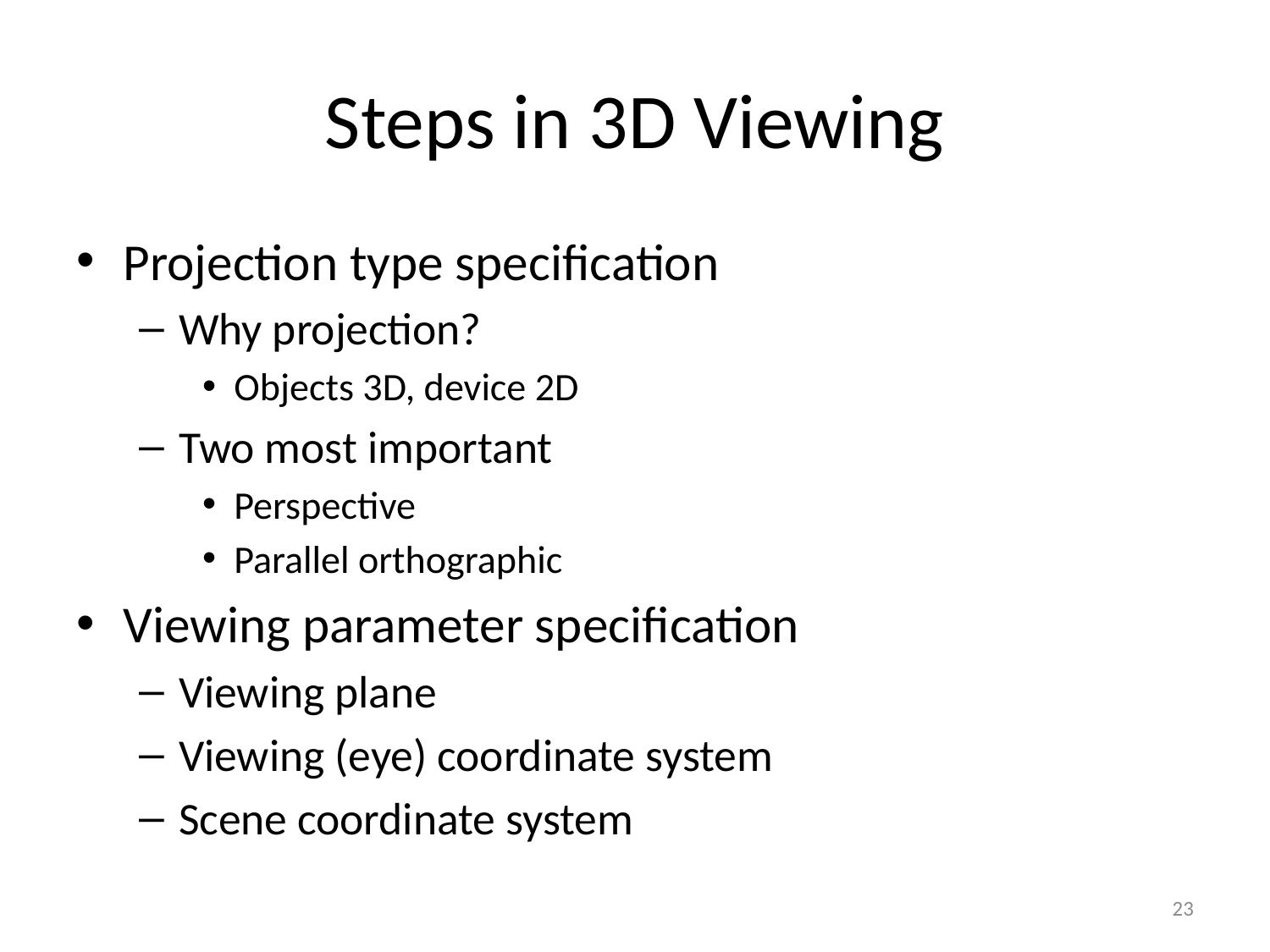

# Steps in 3D Viewing
Projection type specification
Why projection?
Objects 3D, device 2D
Two most important
Perspective
Parallel orthographic
Viewing parameter specification
Viewing plane
Viewing (eye) coordinate system
Scene coordinate system
23